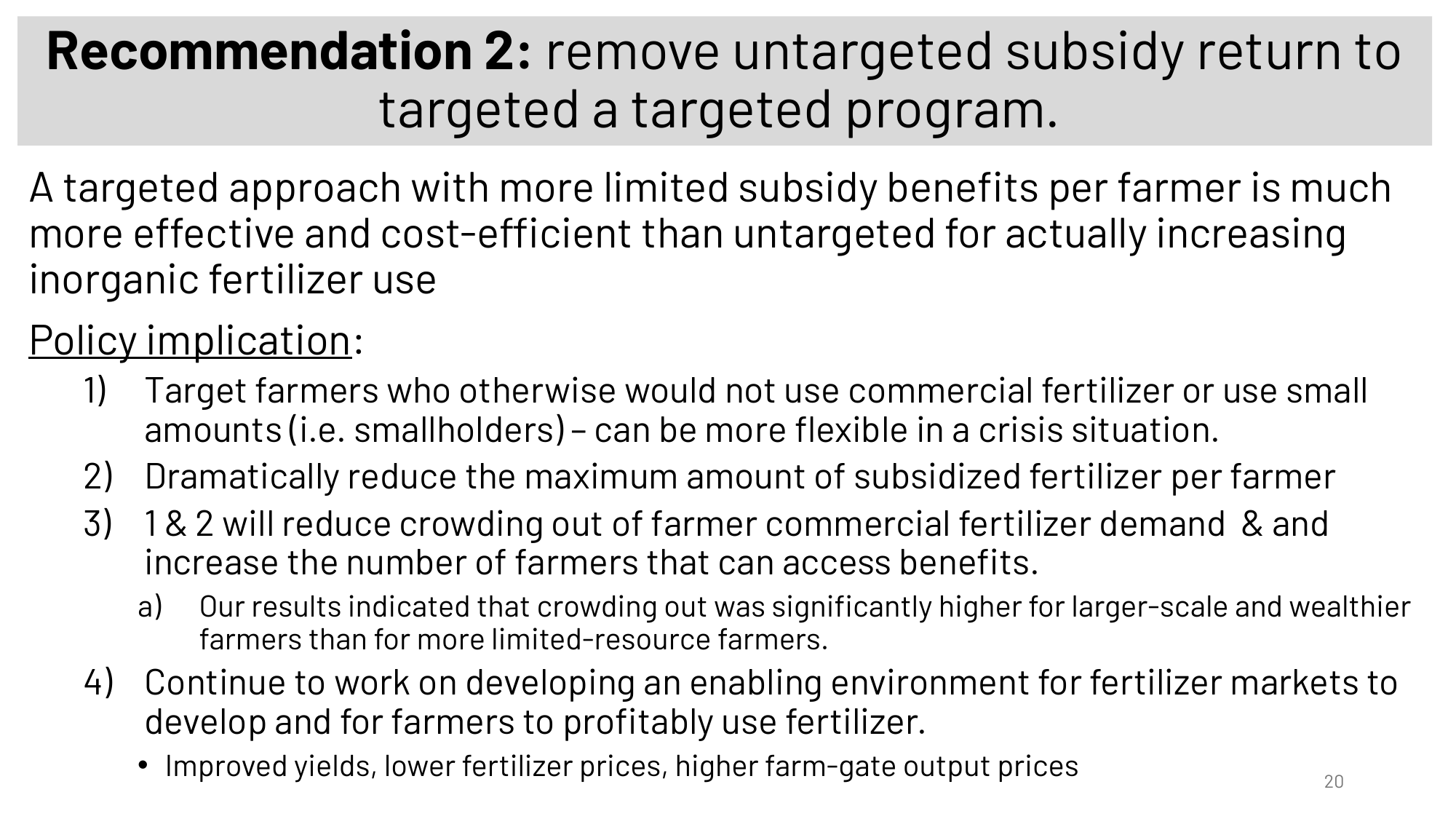

# Recommendation 2: remove untargeted subsidy return to targeted a targeted program.
A targeted approach with more limited subsidy benefits per farmer is much more effective and cost-efficient than untargeted for actually increasing inorganic fertilizer use
Policy implication:
Target farmers who otherwise would not use commercial fertilizer or use small amounts (i.e. smallholders) – can be more flexible in a crisis situation.
Dramatically reduce the maximum amount of subsidized fertilizer per farmer
1 & 2 will reduce crowding out of farmer commercial fertilizer demand  & and increase the number of farmers that can access benefits.
Our results indicated that crowding out was significantly higher for larger-scale and wealthier farmers than for more limited-resource farmers.
Continue to work on developing an enabling environment for fertilizer markets to develop and for farmers to profitably use fertilizer.
Improved yields, lower fertilizer prices, higher farm-gate output prices
20